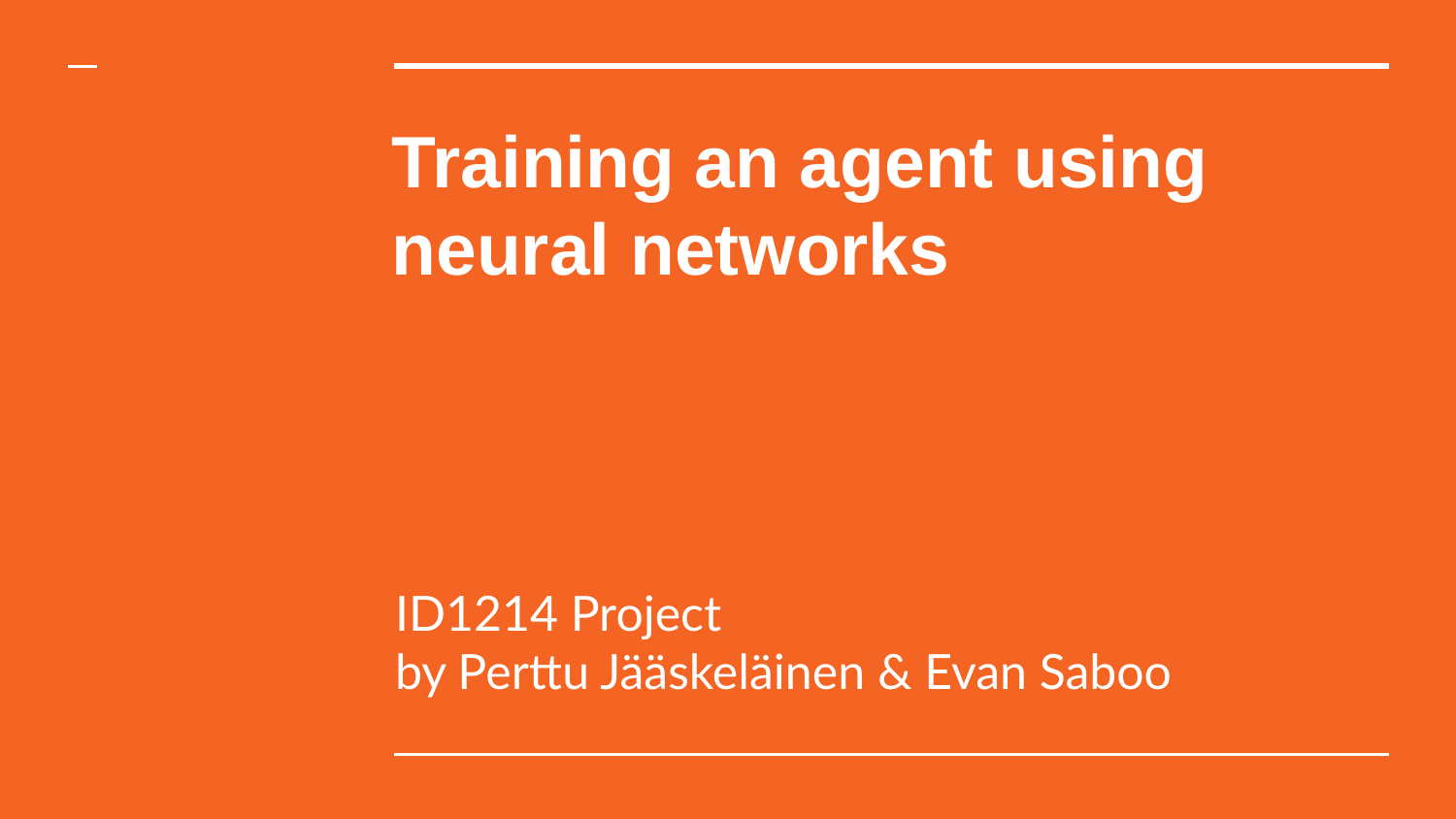

# Training an agent using neural networks
ID1214 Project
by Perttu Jääskeläinen & Evan Saboo